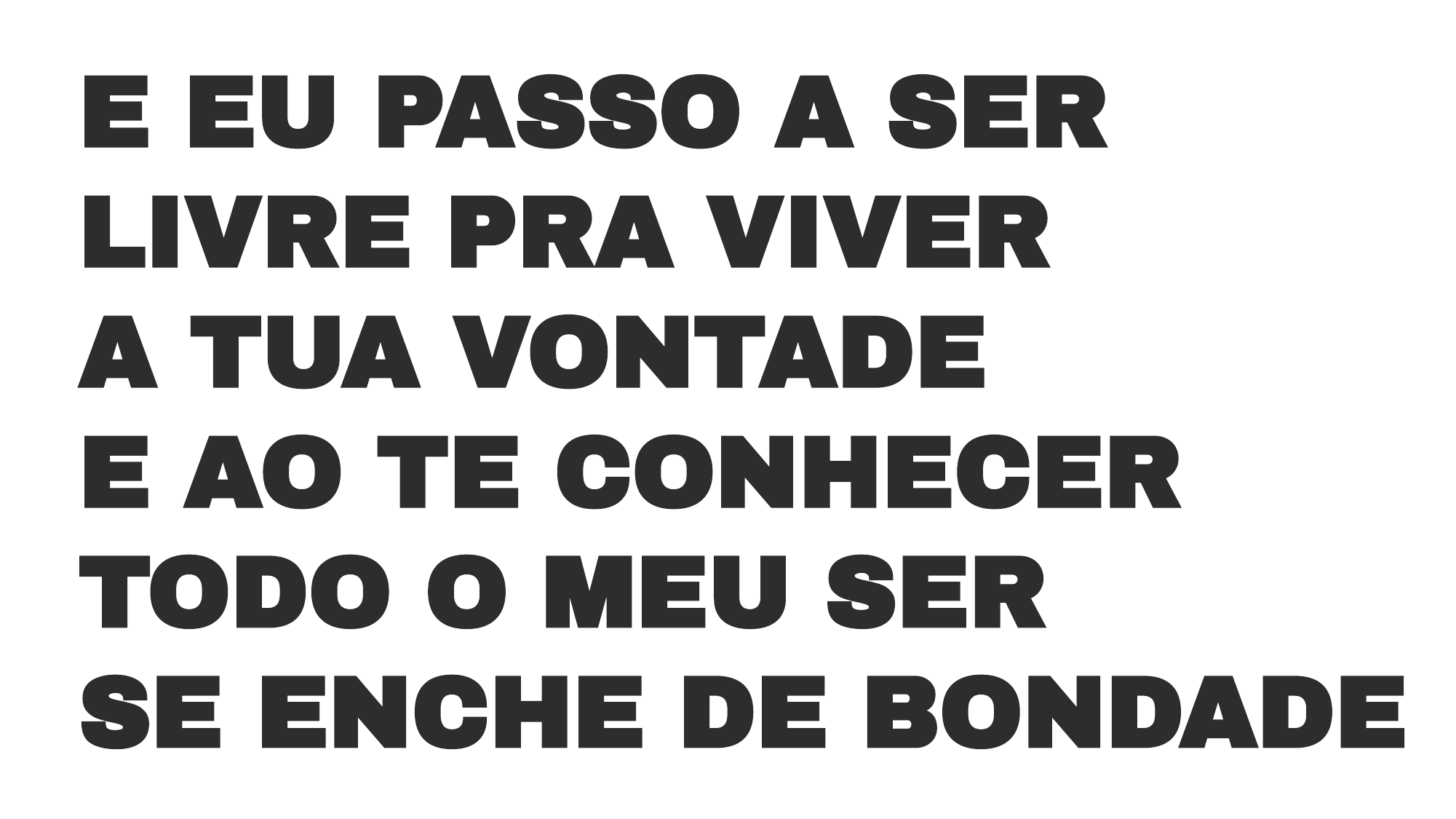

E EU PASSO A SER
LIVRE PRA VIVER
A TUA VONTADE
E AO TE CONHECER
TODO O MEU SER
SE ENCHE DE BONDADE